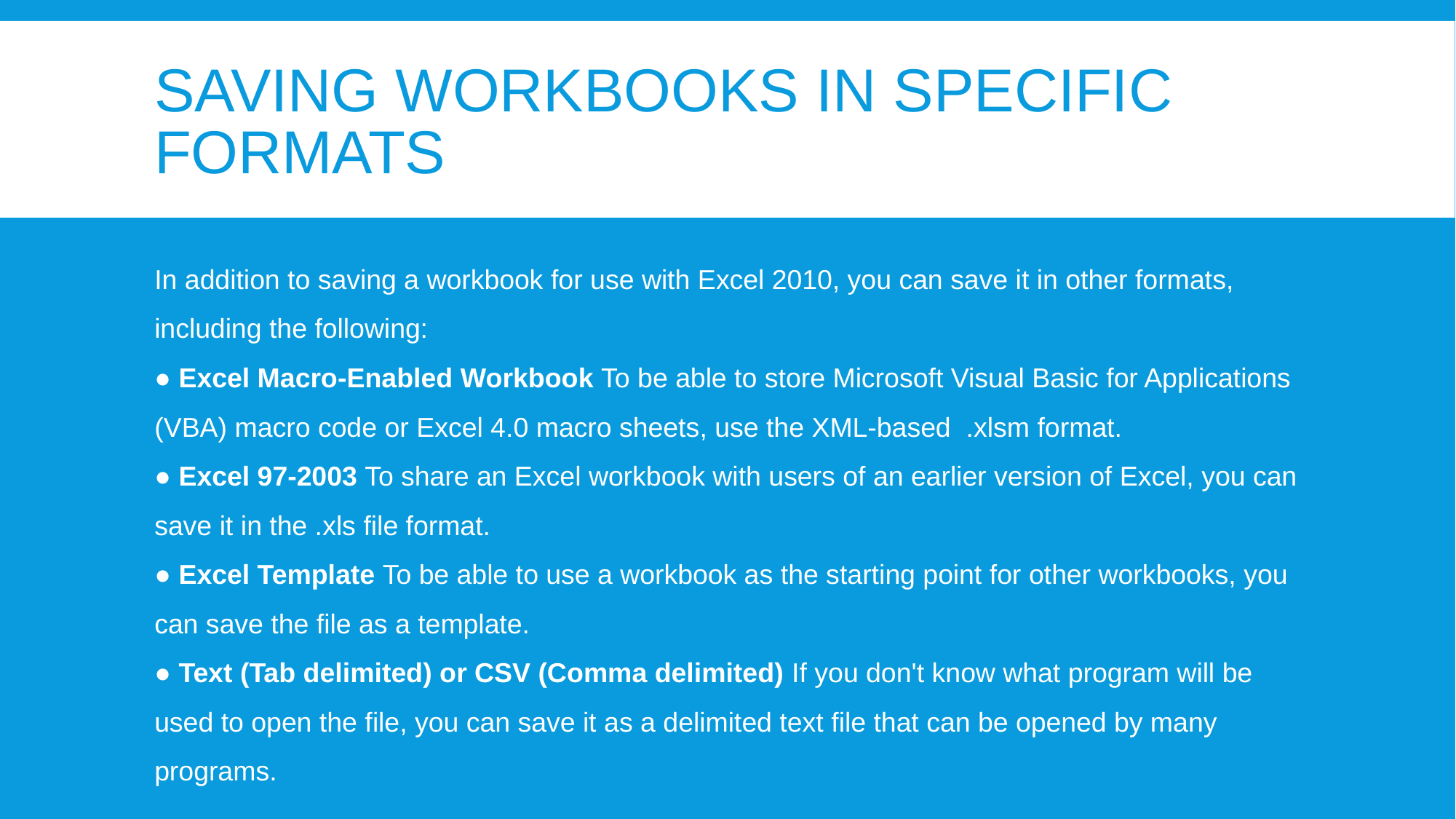

# Saving Workbooks in Specific Formats
In addition to saving a workbook for use with Excel 2010, you can save it in other formats,  including the following:
● Excel Macro-Enabled Workbook To be able to store Microsoft Visual Basic for Applications (VBA) macro code or Excel 4.0 macro sheets, use the XML-based  .xlsm format.
● Excel 97-2003 To share an Excel workbook with users of an earlier version of Excel, you can save it in the .xls file format.
● Excel Template To be able to use a workbook as the starting point for other workbooks, you can save the file as a template.
● Text (Tab delimited) or CSV (Comma delimited) If you don't know what program will be used to open the file, you can save it as a delimited text file that can be opened by many programs.